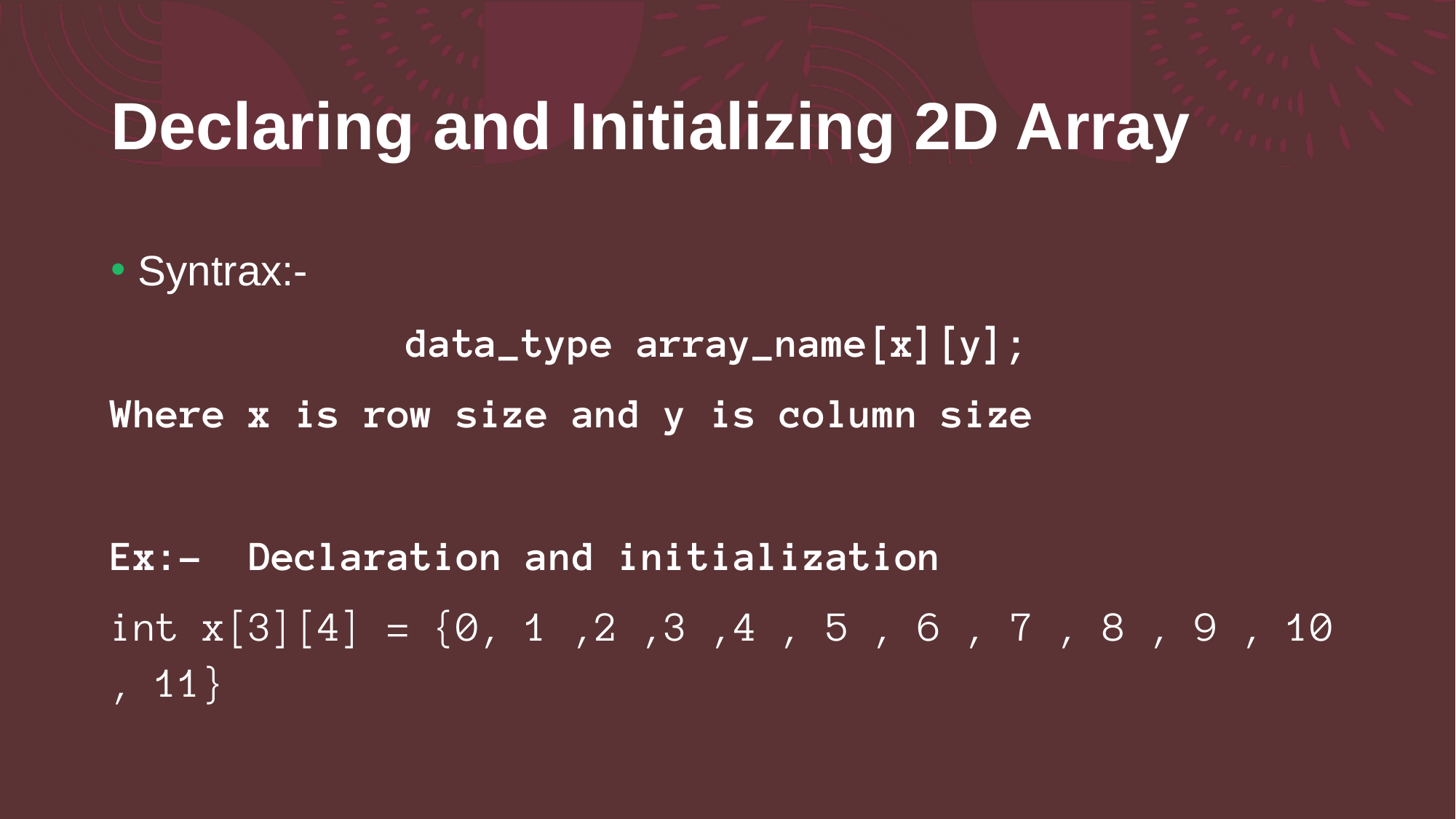

# Declaring and Initializing 2D Array
Syntrax:-
                         data_type array_name[x][y];
Where x is row size and y is column size

Ex:-  Declaration and initialization
int x[3][4] = {0, 1 ,2 ,3 ,4 , 5 , 6 , 7 , 8 , 9 , 10 , 11}